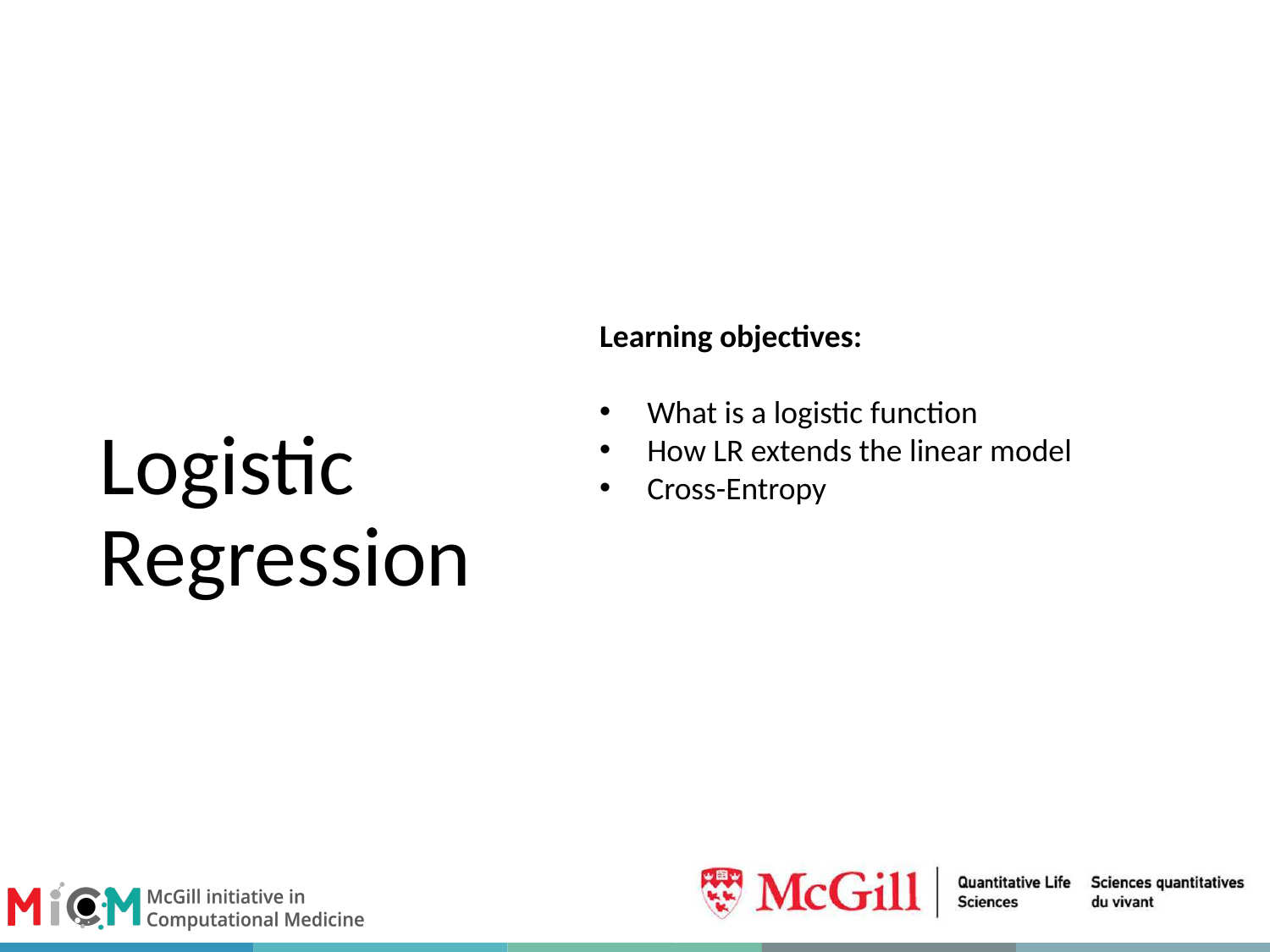

# Logistic Regression
Learning objectives:

What is a logistic function
How LR extends the linear model
Cross-Entropy